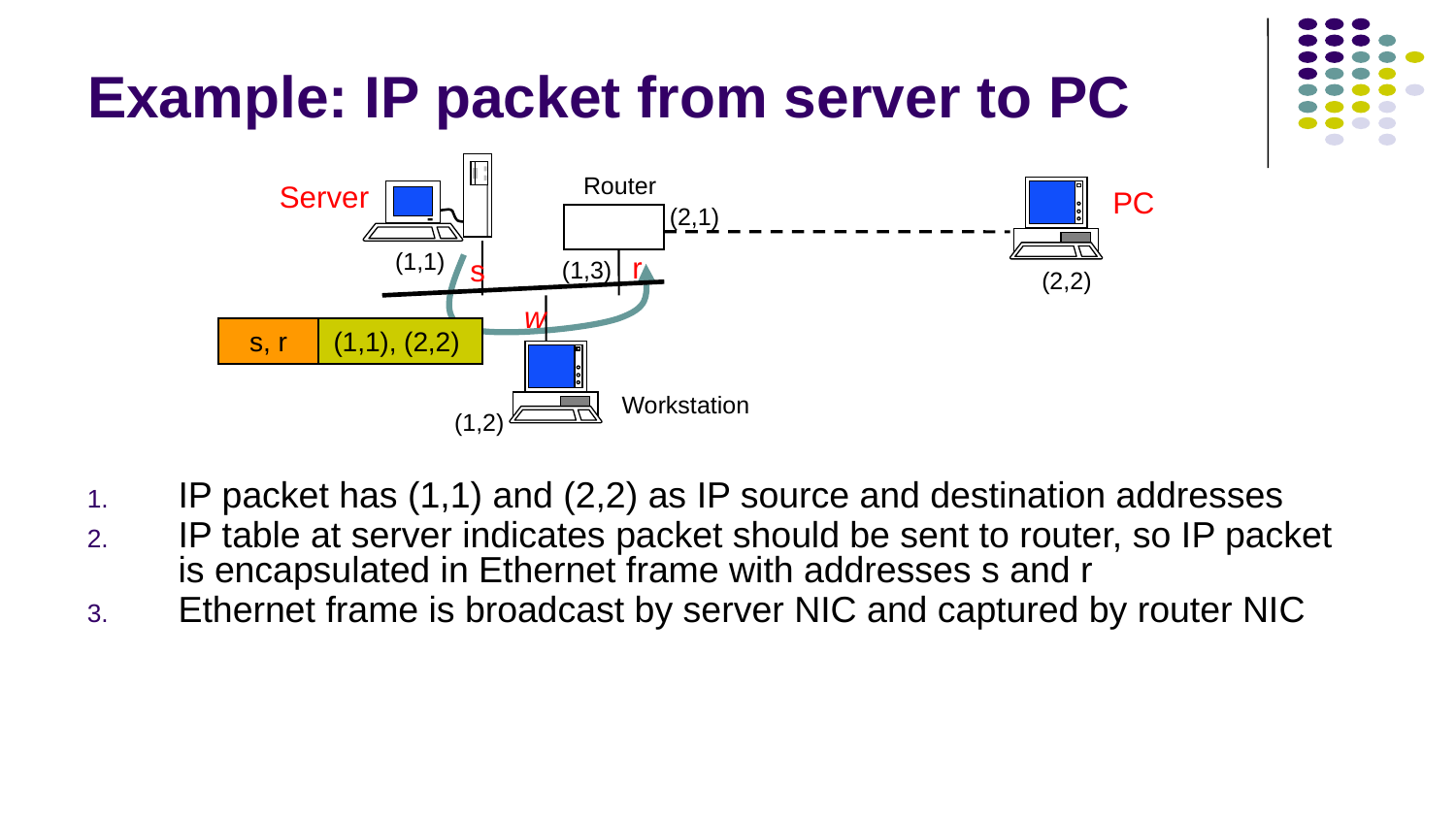

# Example: IP packet from server to PC

Router
Server
PC

(2,1)

(1,1)

(1,3)   r
s

(2,2)

w

s, r
(1,1), (2,2)

Workstation
(1,2)
IP packet has (1,1) and (2,2) as IP source and destination addresses
IP table at server indicates packet should be sent to router, so IP packet is encapsulated in Ethernet frame with addresses s and r
Ethernet frame is broadcast by server NIC and captured by router NIC